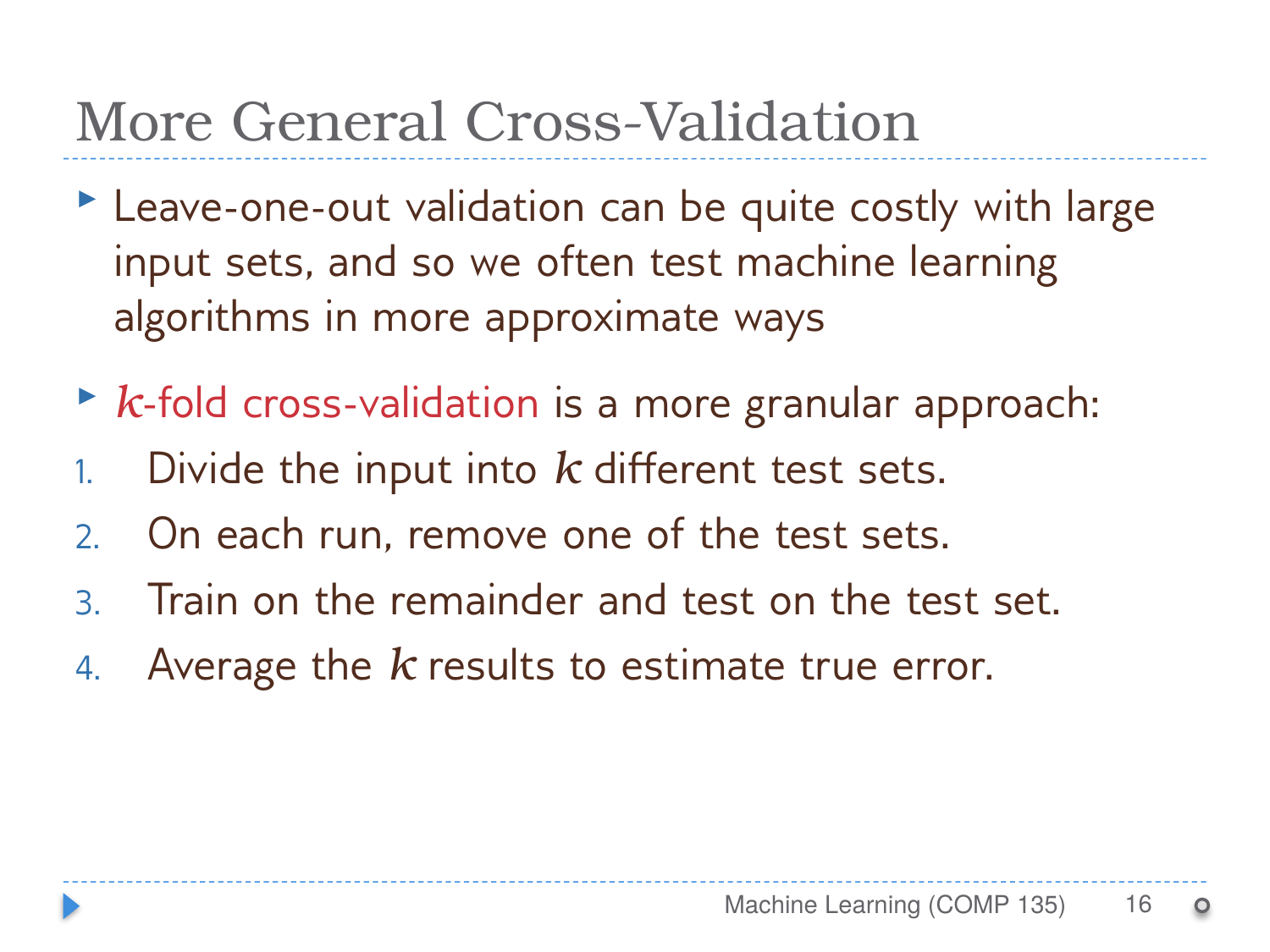

# More General Cross-Validation
Leave-one-out validation can be quite costly with large input sets, and so we often test machine learning algorithms in more approximate ways
k-fold cross-validation is a more granular approach:
Divide the input into k different test sets.
On each run, remove one of the test sets.
Train on the remainder and test on the test set.
Average the k results to estimate true error.
16
Machine Learning (COMP 135)